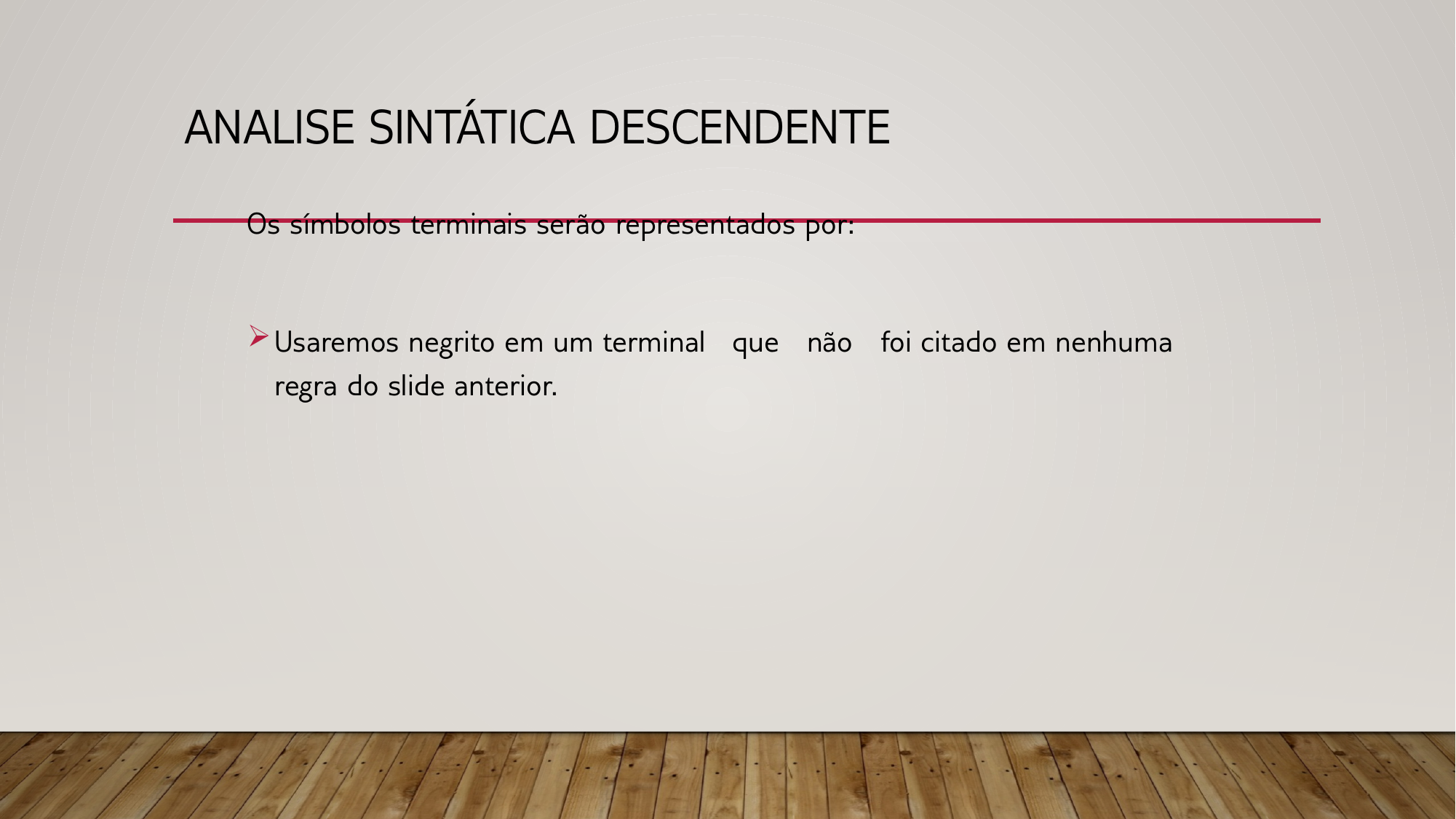

# Analise Sintática Descendente
Os símbolos terminais serão representados por:

Usaremos negrito em um terminal   que   não   foi citado em nenhuma regra do slide anterior.